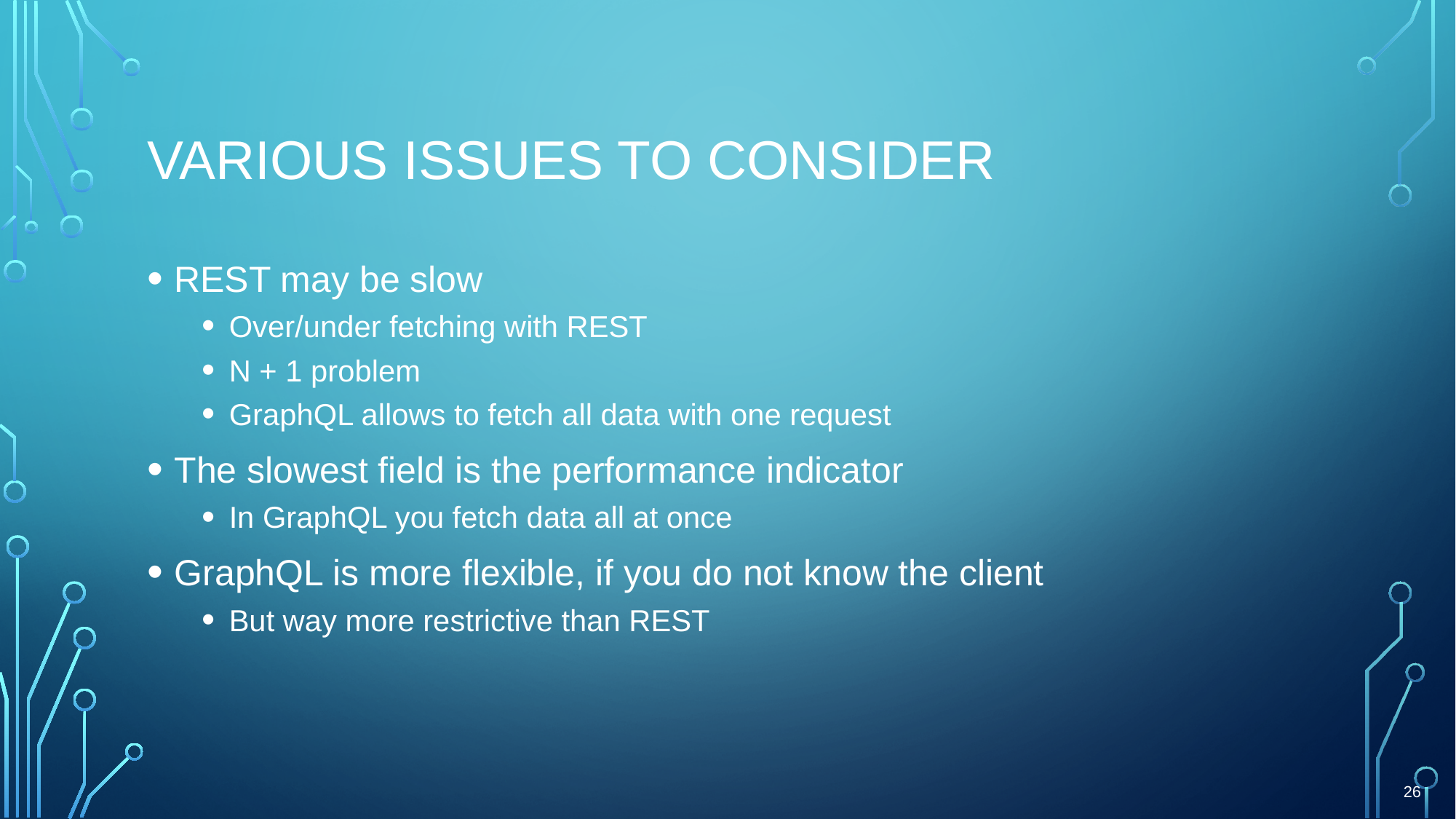

# Various Issues to consider
REST may be slow
Over/under fetching with REST
N + 1 problem
GraphQL allows to fetch all data with one request
The slowest field is the performance indicator
In GraphQL you fetch data all at once
GraphQL is more flexible, if you do not know the client
But way more restrictive than REST

26